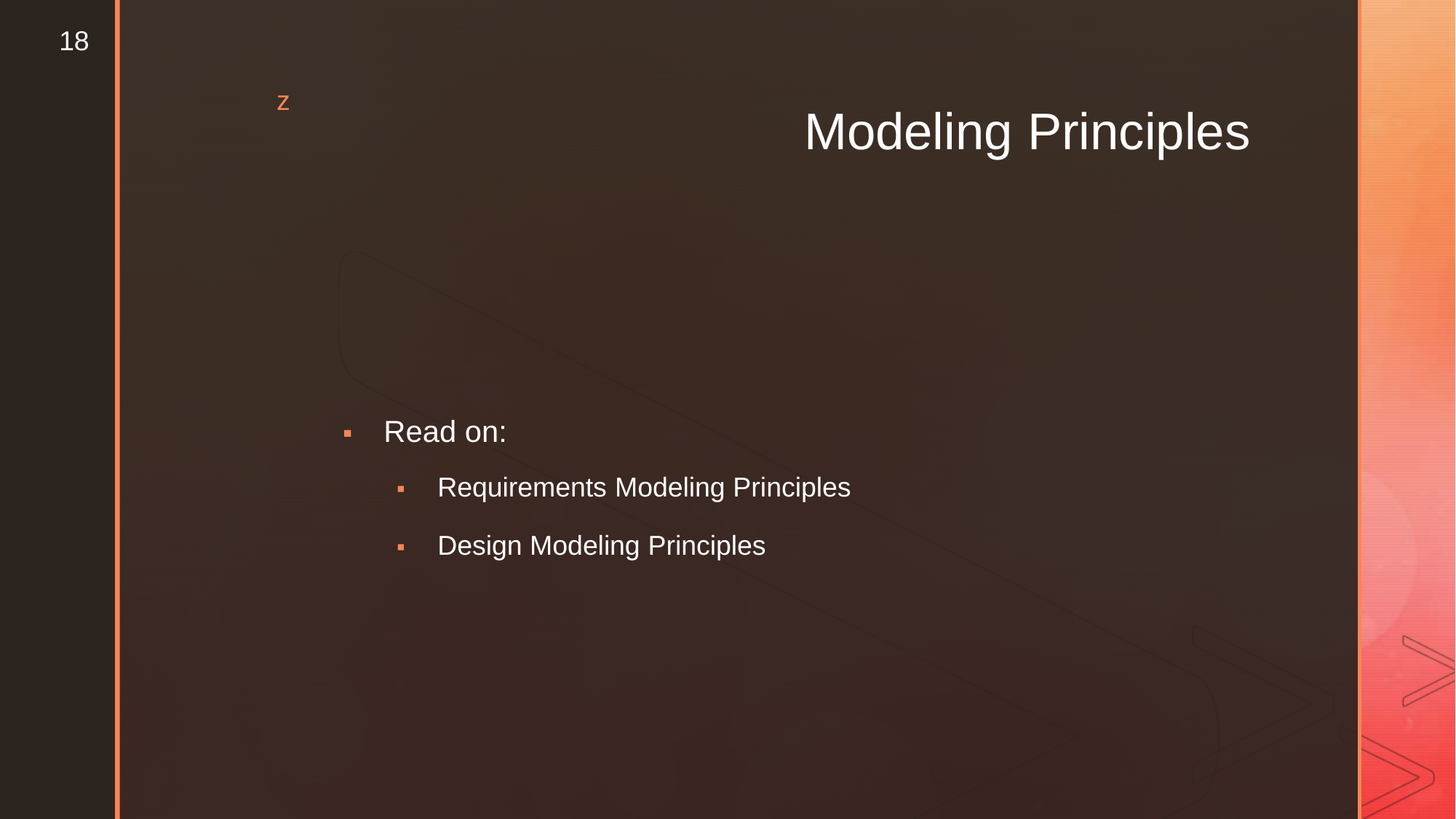

18
z
Modeling
Principles

▪  Read on:
▪   Requirements Modeling Principles
▪   Design Modeling Principles